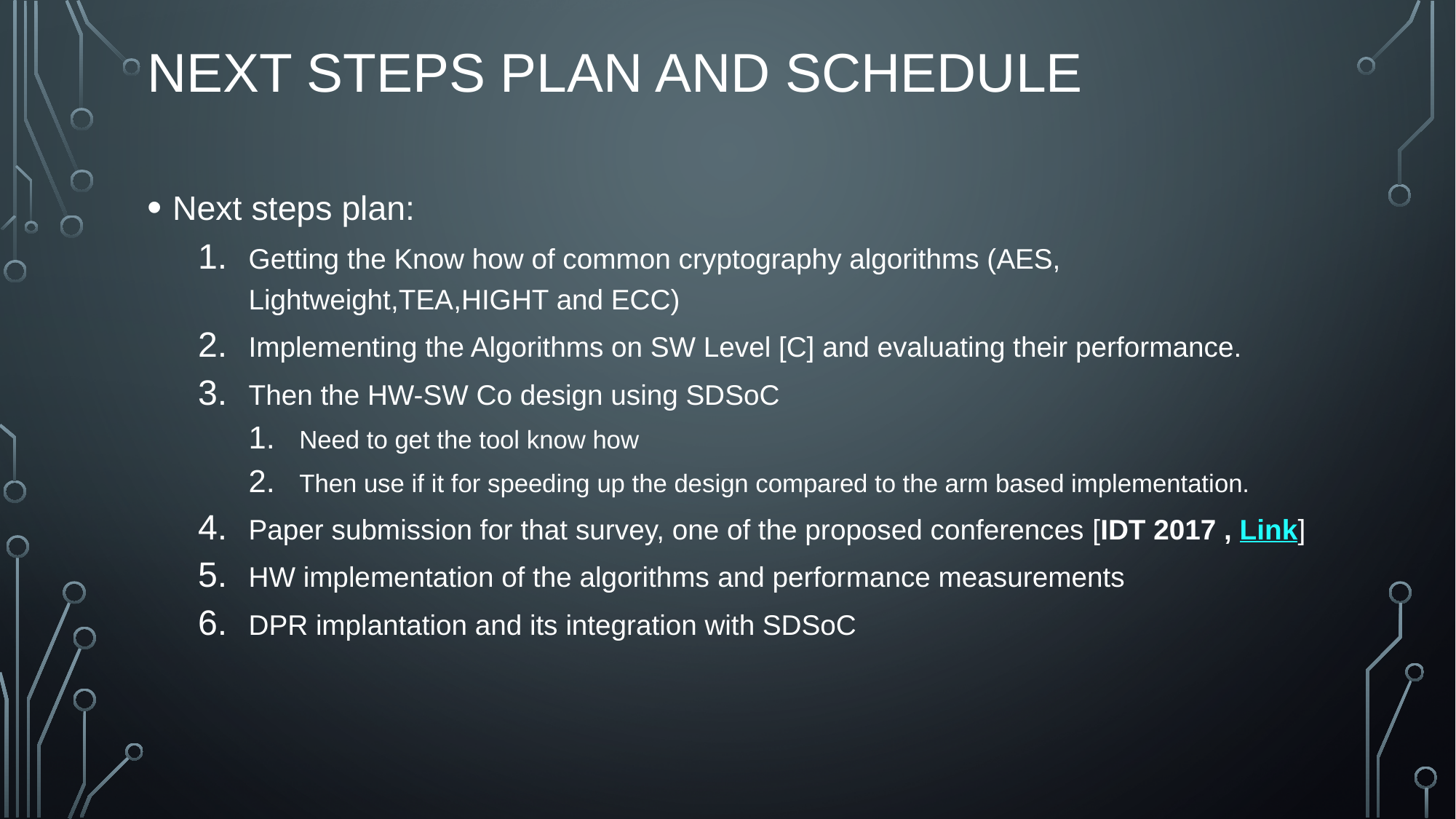

# Next Steps Plan and schedule
Next steps plan:
Getting the Know how of common cryptography algorithms (AES, Lightweight,TEA,HIGHT and ECC)
Implementing the Algorithms on SW Level [C] and evaluating their performance.
Then the HW-SW Co design using SDSoC
Need to get the tool know how
Then use if it for speeding up the design compared to the arm based implementation.
Paper submission for that survey, one of the proposed conferences [IDT 2017 , Link]
HW implementation of the algorithms and performance measurements
DPR implantation and its integration with SDSoC